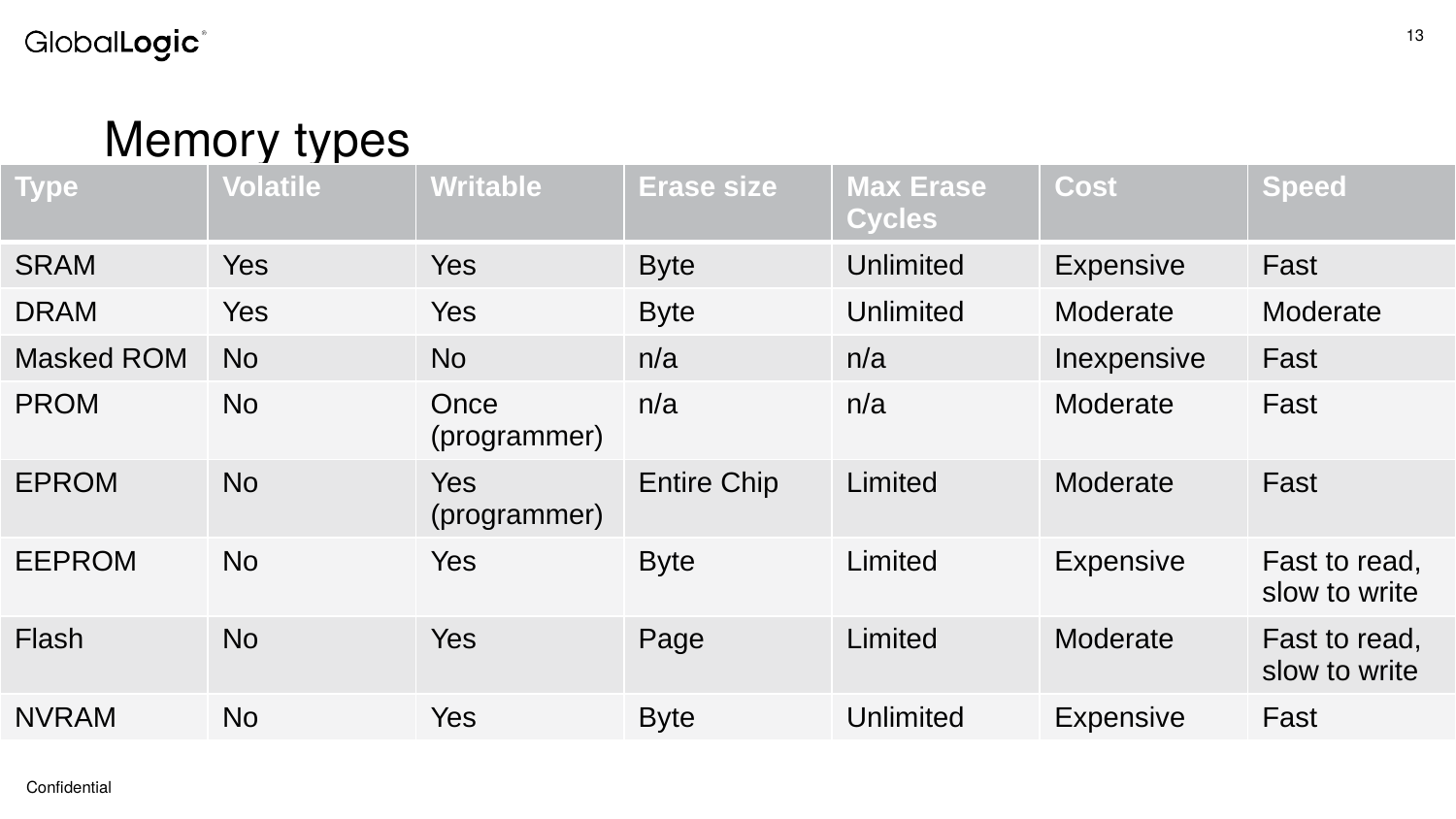

# Memory types
| Type | Volatile | Writable | Erase size | Max Erase Cycles | Cost | Speed |
| --- | --- | --- | --- | --- | --- | --- |
| SRAM | Yes | Yes | Byte | Unlimited | Expensive | Fast |
| DRAM | Yes | Yes | Byte | Unlimited | Moderate | Moderate |
| Masked ROM | No | No | n/a | n/a | Inexpensive | Fast |
| PROM | No | Once (programmer) | n/a | n/a | Moderate | Fast |
| EPROM | No | Yes (programmer) | Entire Chip | Limited | Moderate | Fast |
| EEPROM | No | Yes | Byte | Limited | Expensive | Fast to read, slow to write |
| Flash | No | Yes | Page | Limited | Moderate | Fast to read, slow to write |
| NVRAM | No | Yes | Byte | Unlimited | Expensive | Fast |